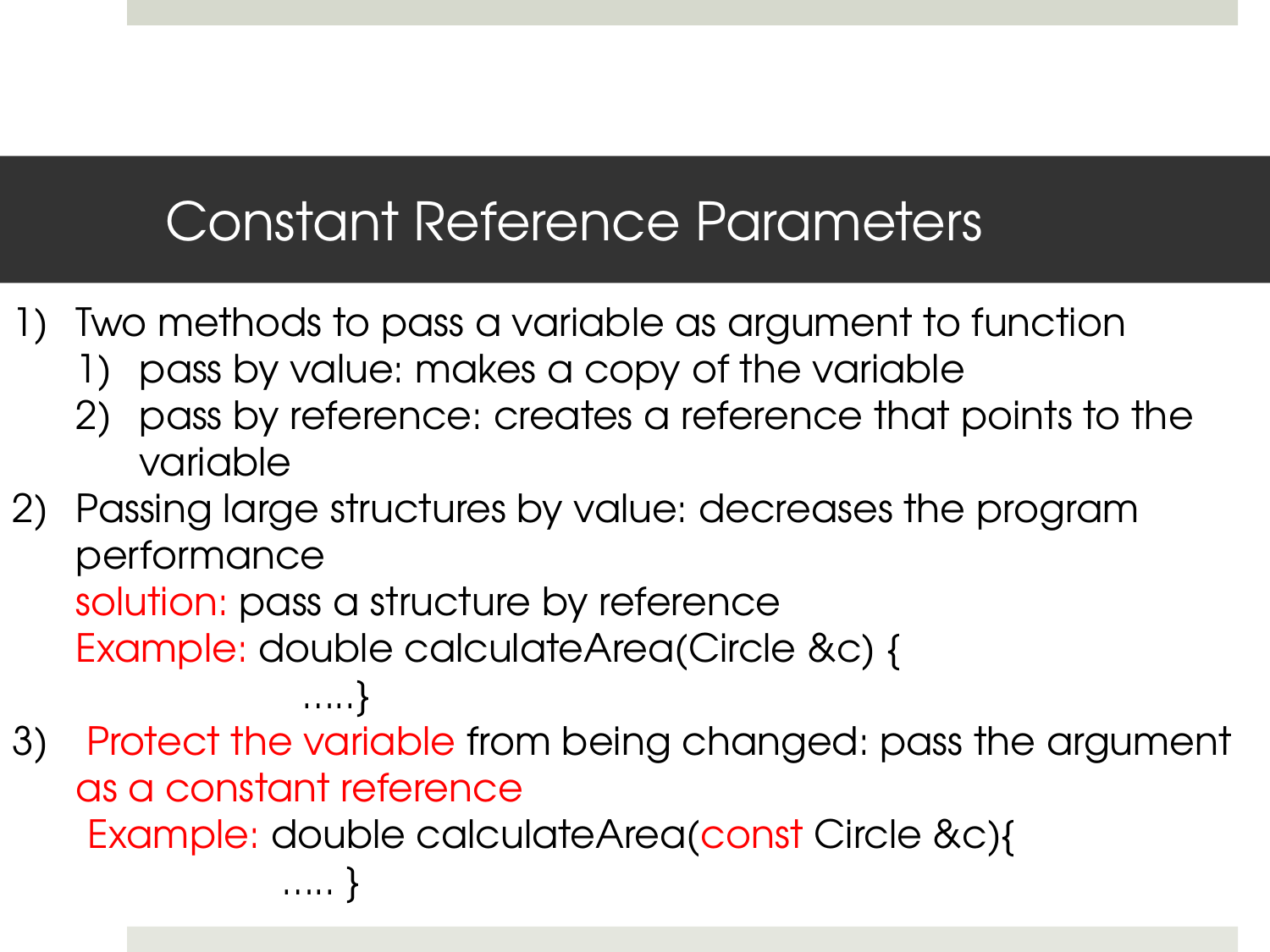

# Constant Reference Parameters
Two methods to pass a variable as argument to function
pass by value: makes a copy of the variable
pass by reference: creates a reference that points to the variable
Passing large structures by value: decreases the program performance
solution: pass a structure by reference
Example: double calculateArea(Circle &c) {
                     …..}
 Protect the variable from being changed: pass the argument   as a constant reference
       Example: double calculateArea(const Circle &c){
                         ….. }